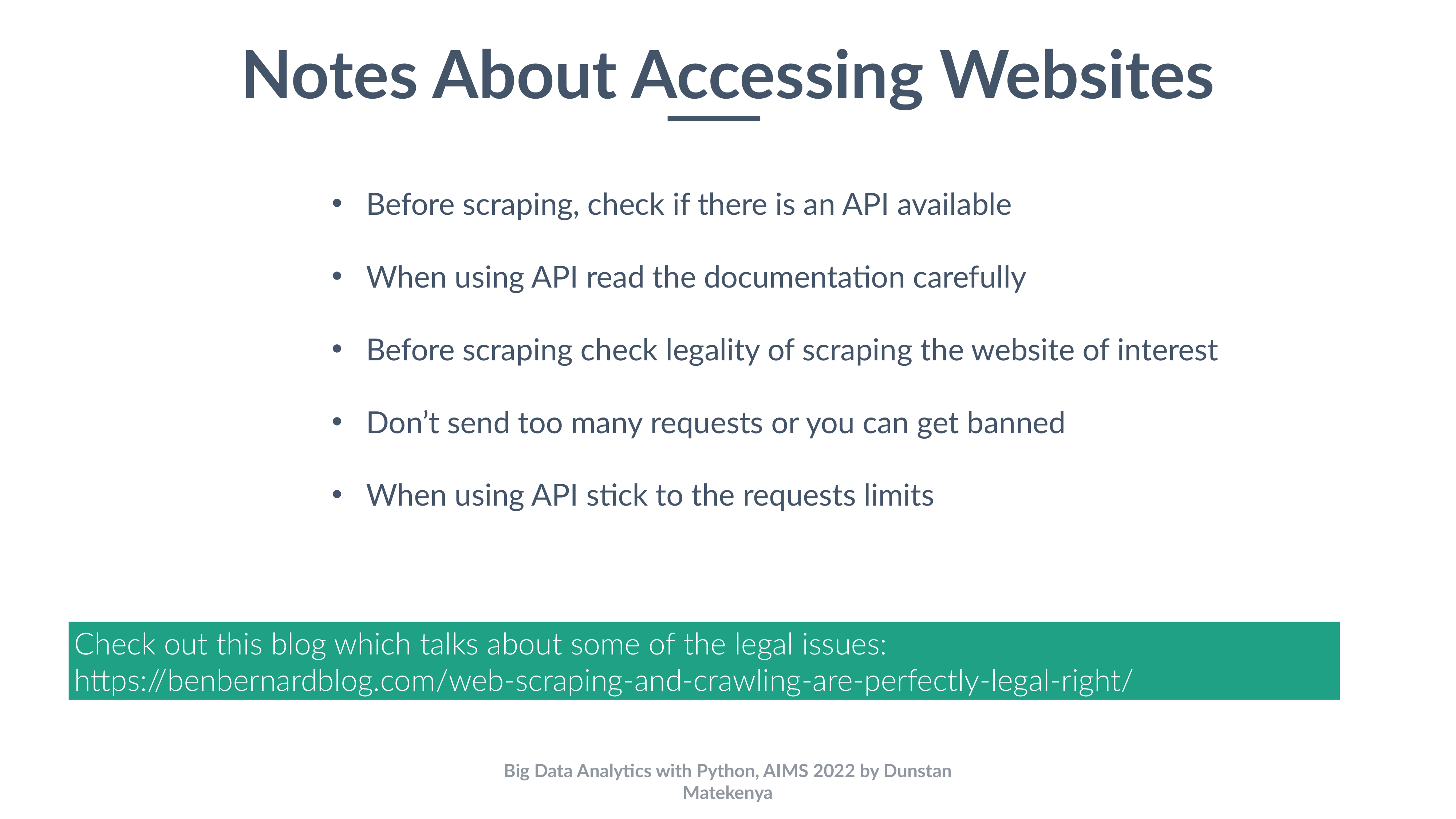

Notes About Accessing Websites

Before scraping, check if there is an API available

When using API read the documentation carefully

Before scraping check legality of scraping the website of interest

Don’t send too many requests or you can get banned

When using API stick to the requests limits

Check out this blog which talks about some of the legal issues:
https://benbernardblog.com/web-scraping-and-crawling-are-perfectly-legal-right/
Big Data Analytics with Python, AIMS 2022 by Dunstan Matekenya